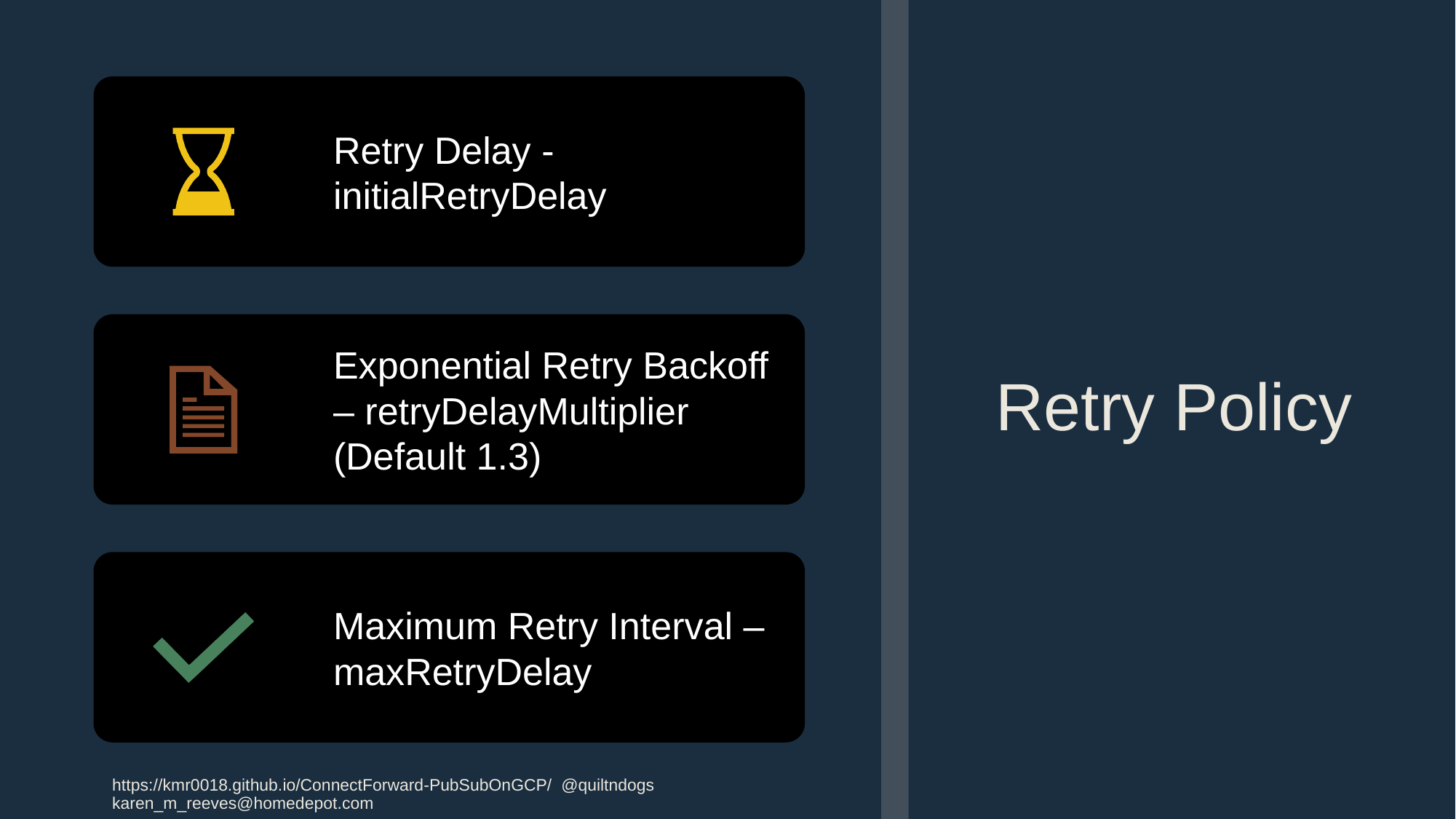

# Retry Policy
Retry Delay - initialRetryDelay
Exponential Retry Backoff – retryDelayMultiplier  (Default 1.3)
Maximum Retry Interval – maxRetryDelay
https://kmr0018.github.io/ConnectForward-PubSubOnGCP/  @quiltndogs karen_m_reeves@homedepot.com